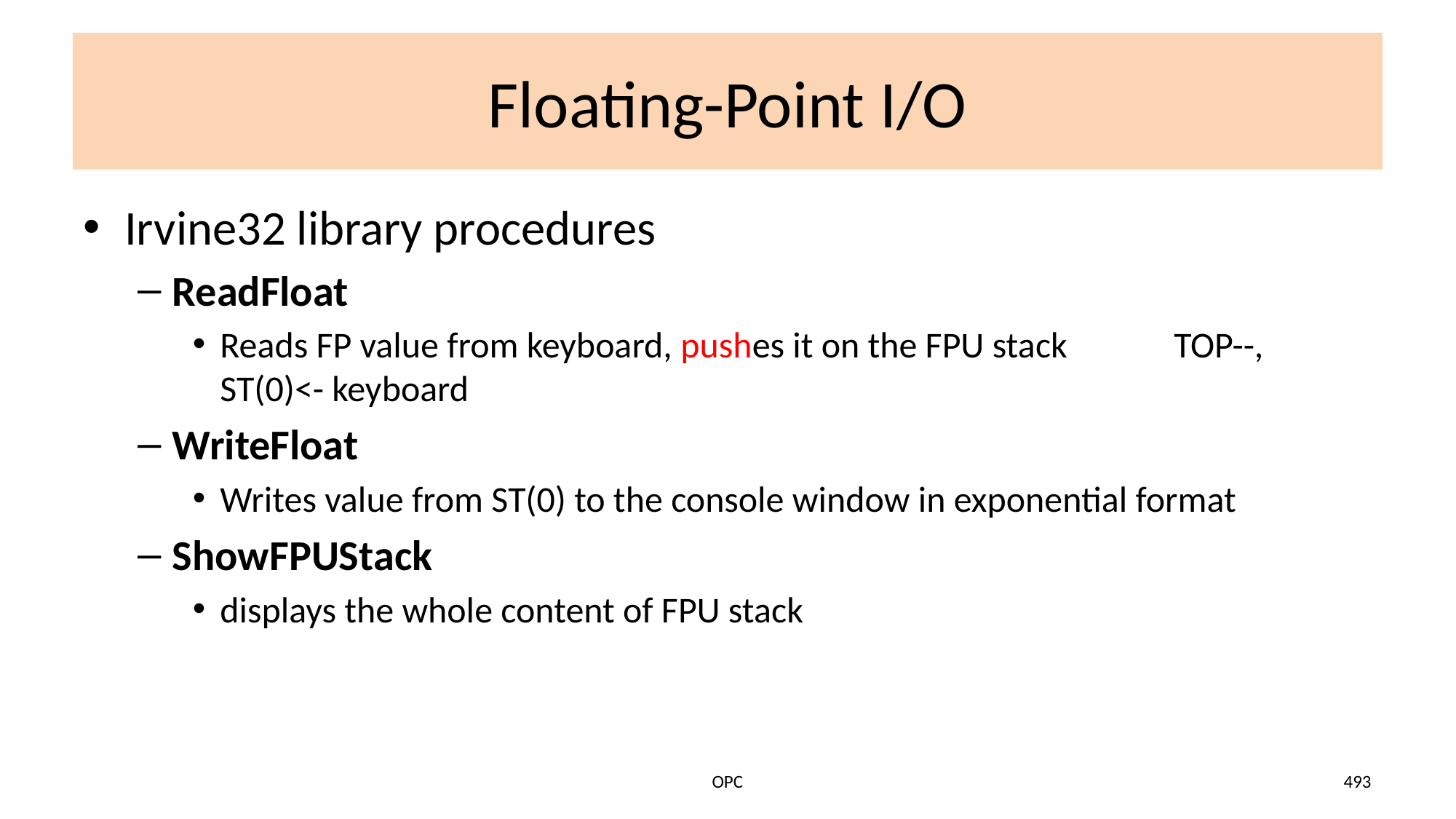

# Floating-Point I/O
Irvine32 library procedures
ReadFloat
Reads FP value from keyboard, pushes it on the FPU stack             TOP--, ST(0)<- keyboard
WriteFloat
Writes value from ST(0) to the console window in exponential format
ShowFPUStack
displays the whole content of FPU stack

OPC
493